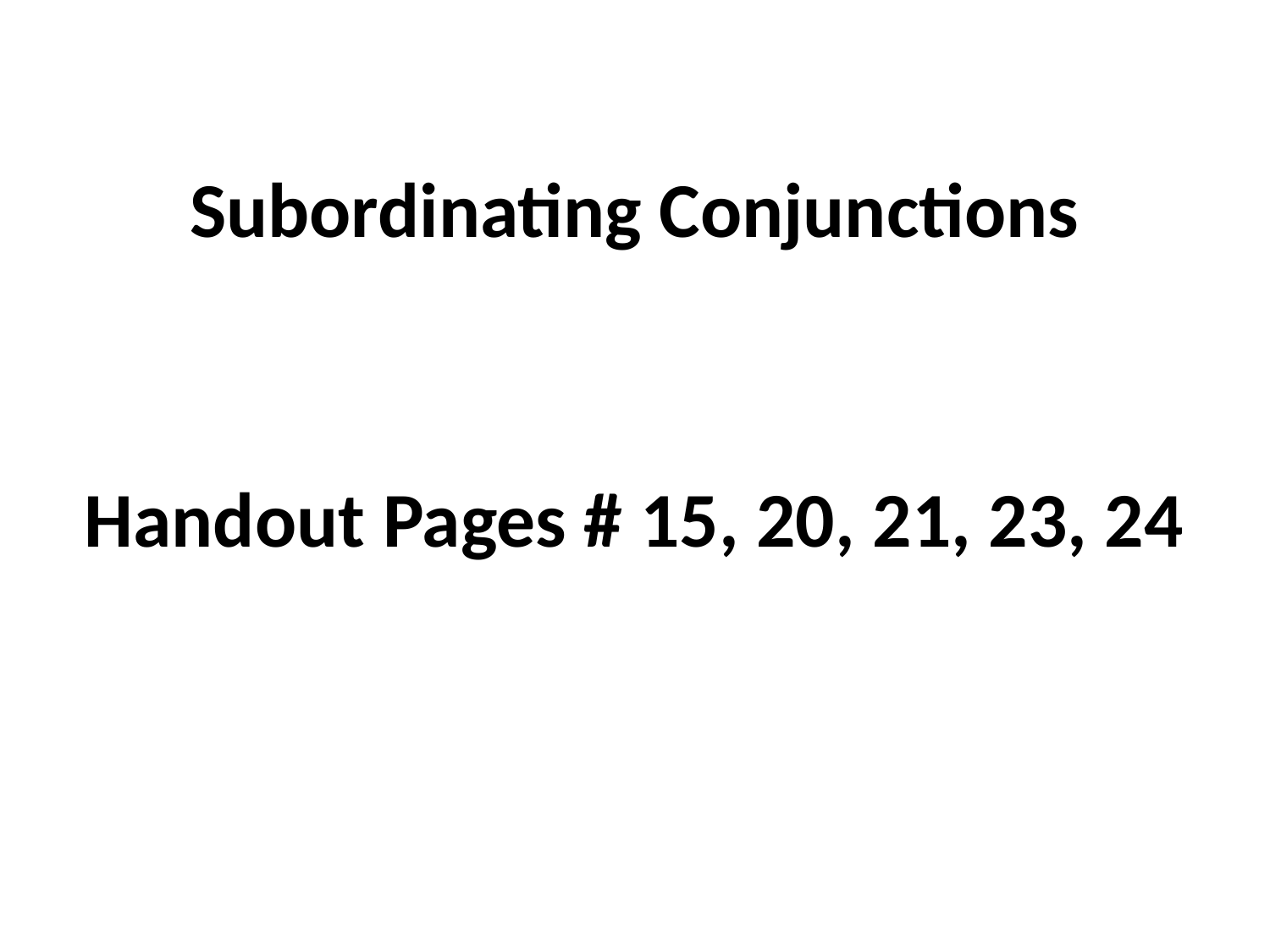

# Subordinating Conjunctions

Handout Pages # 15, 20, 21, 23, 24